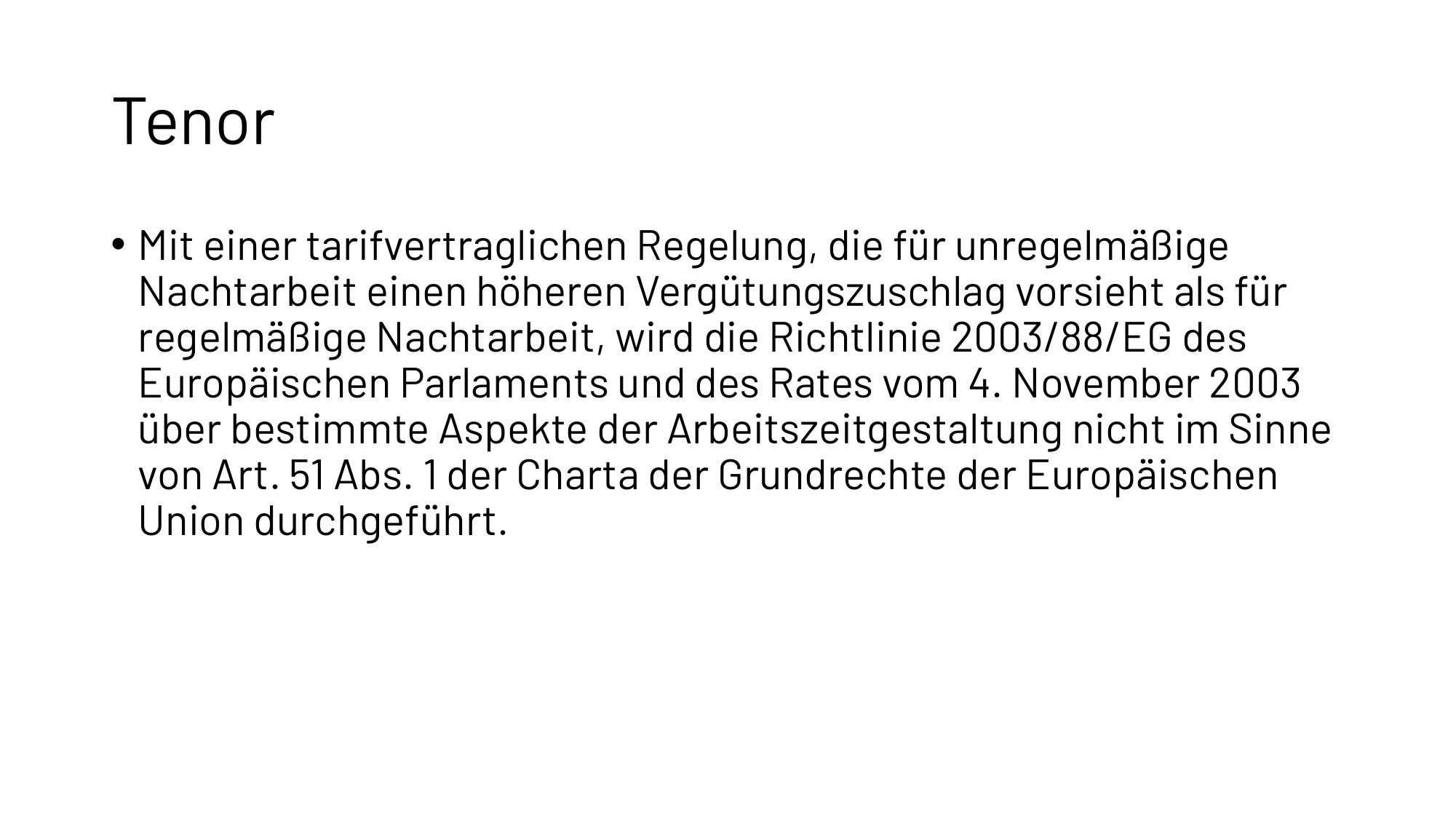

# Tenor
Mit einer tarifvertraglichen Regelung, die für unregelmäßige Nachtarbeit einen höheren Vergütungszuschlag vorsieht als für regelmäßige Nachtarbeit, wird die Richtlinie 2003/88/EG des Europäischen Parlaments und des Rates vom 4. November 2003 über bestimmte Aspekte der Arbeitszeitgestaltung nicht im Sinne von Art. 51 Abs. 1 der Charta der Grundrechte der Europäischen Union durchgeführt.